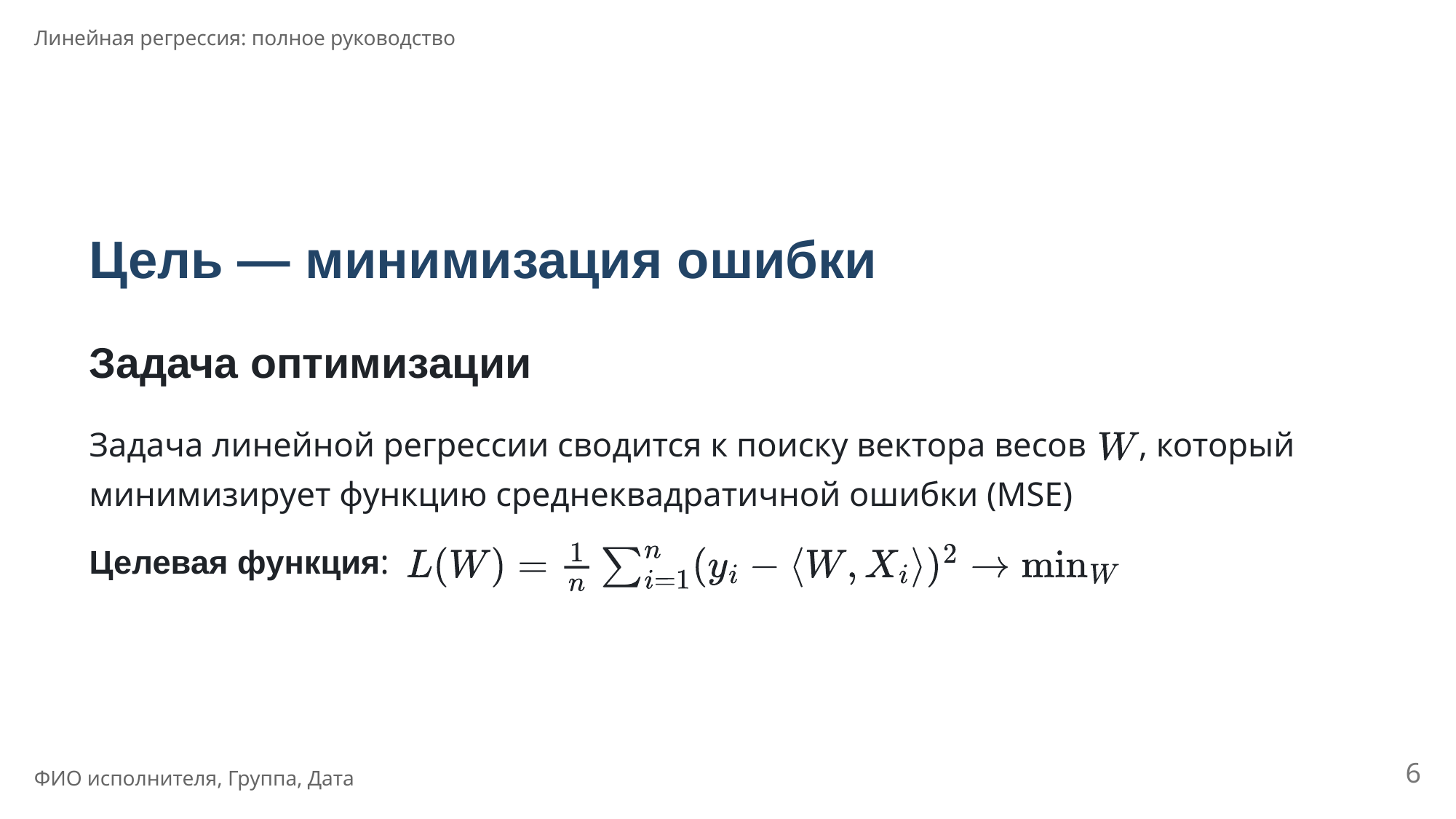

Линейная регрессия: полное руководство
Цель — минимизация ошибки
Задача оптимизации
Задача линейной регрессии сводится к поиску вектора весов
, который

минимизирует функцию среднеквадратичной ошибки (MSE)
Целевая функция:

6
ФИО исполнителя, Группа, Дата